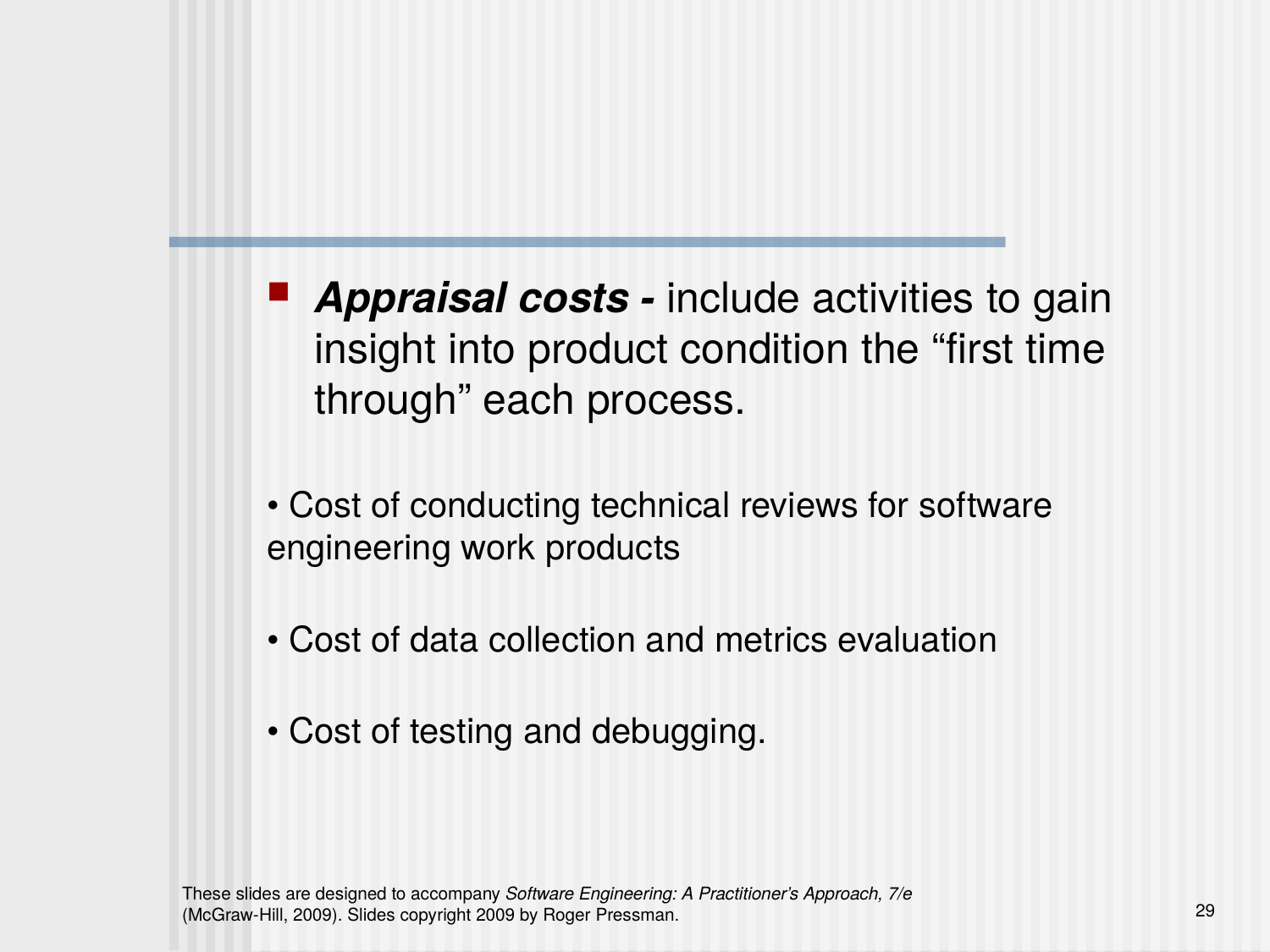

#
Appraisal costs - include activities to gain insight into product condition the “first time through” each process.
• Cost of conducting technical reviews for software engineering work products
• Cost of data collection and metrics evaluation
• Cost of testing and debugging.
These slides are designed to accompany Software Engineering: A Practitioner’s Approach, 7/e (McGraw-Hill, 2009). Slides copyright 2009 by Roger Pressman.
29